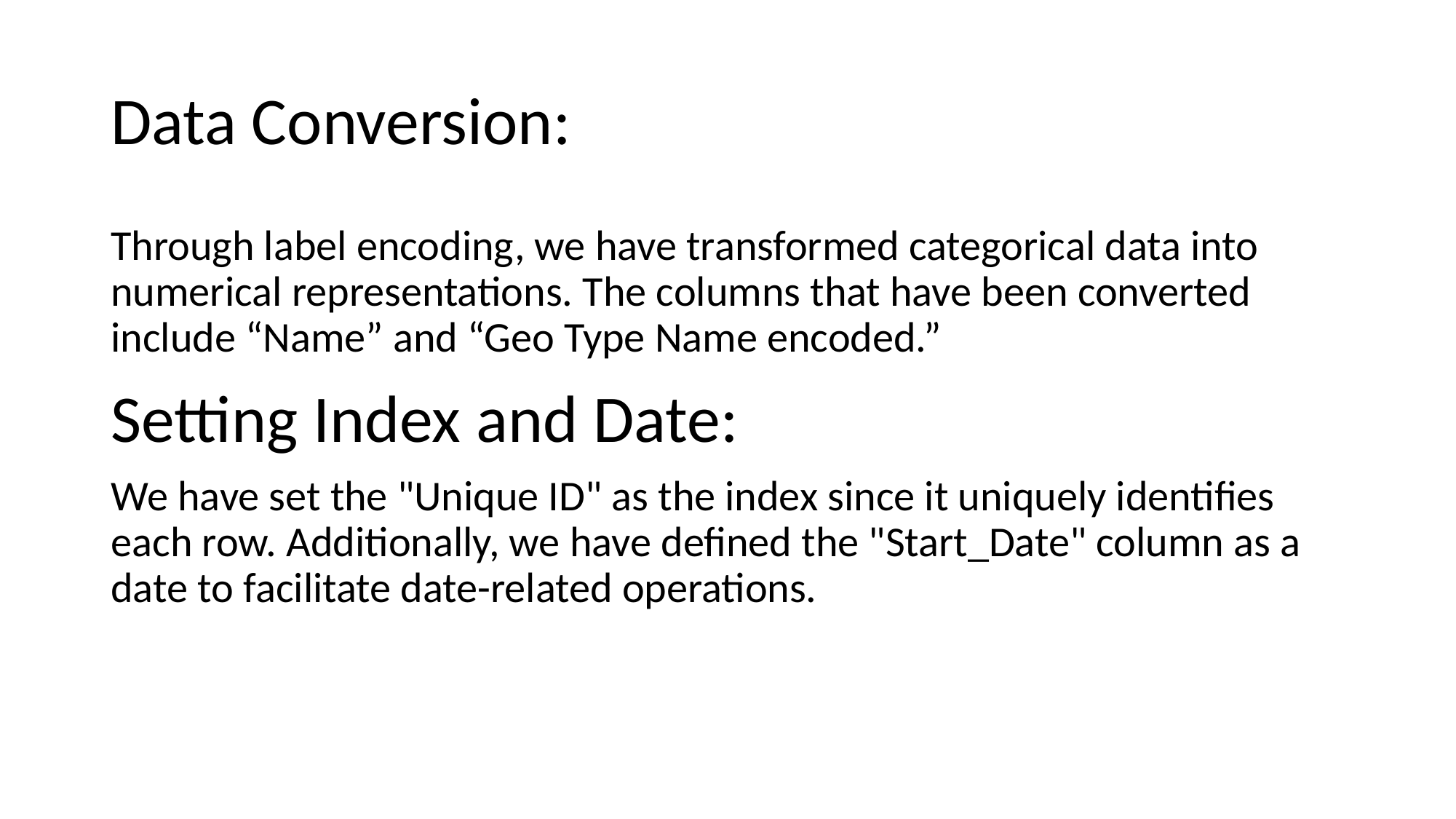

# Data Conversion:
Through label encoding, we have transformed categorical data into numerical representations. The columns that have been converted include “Name” and “Geo Type Name encoded.”
Setting Index and Date:
We have set the "Unique ID" as the index since it uniquely identifies each row. Additionally, we have defined the "Start_Date" column as a date to facilitate date-related operations.